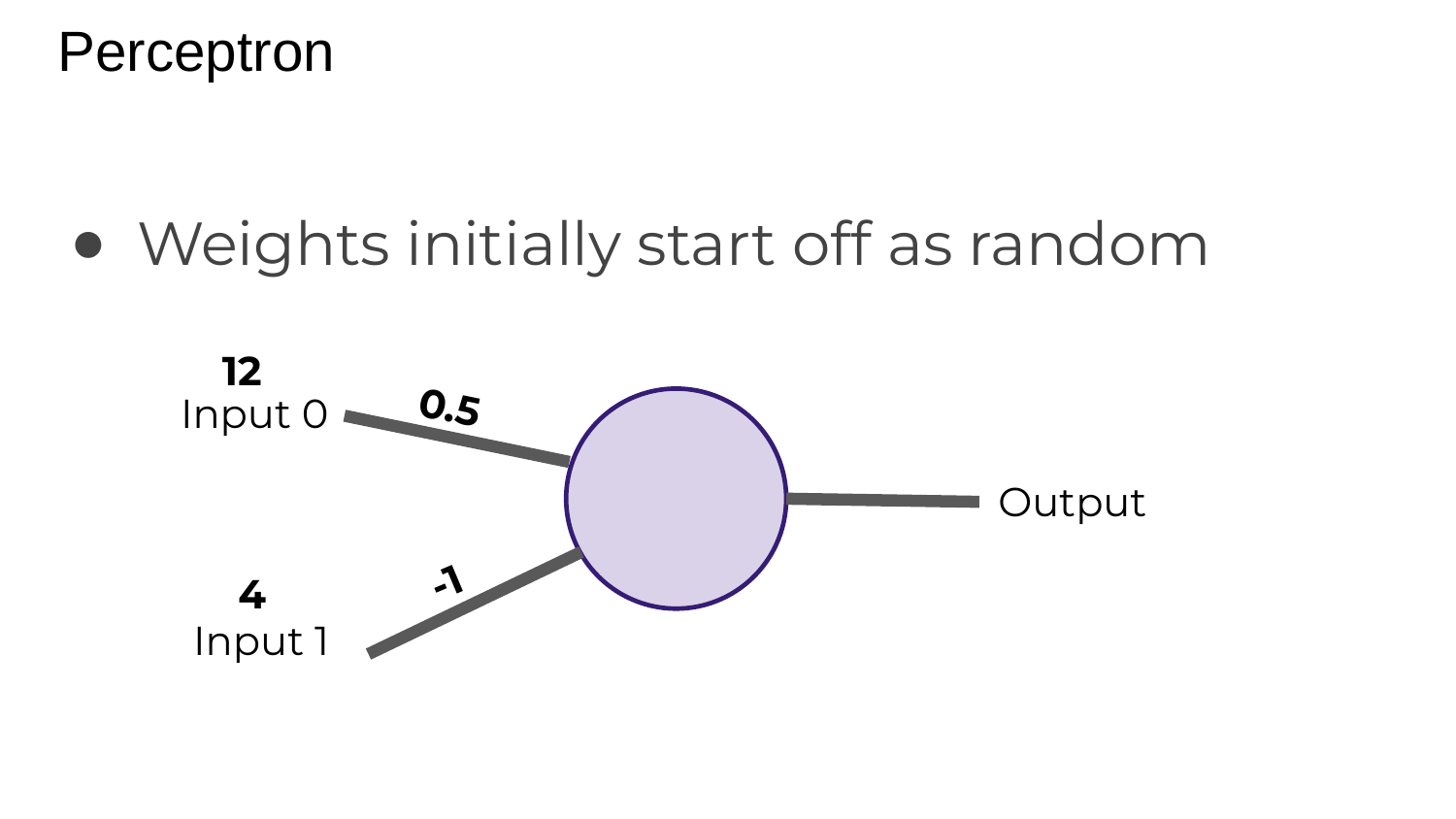

# Perceptron
Weights initially start off as random
12
Input 0
0.5

Output
-1
4
Input 1